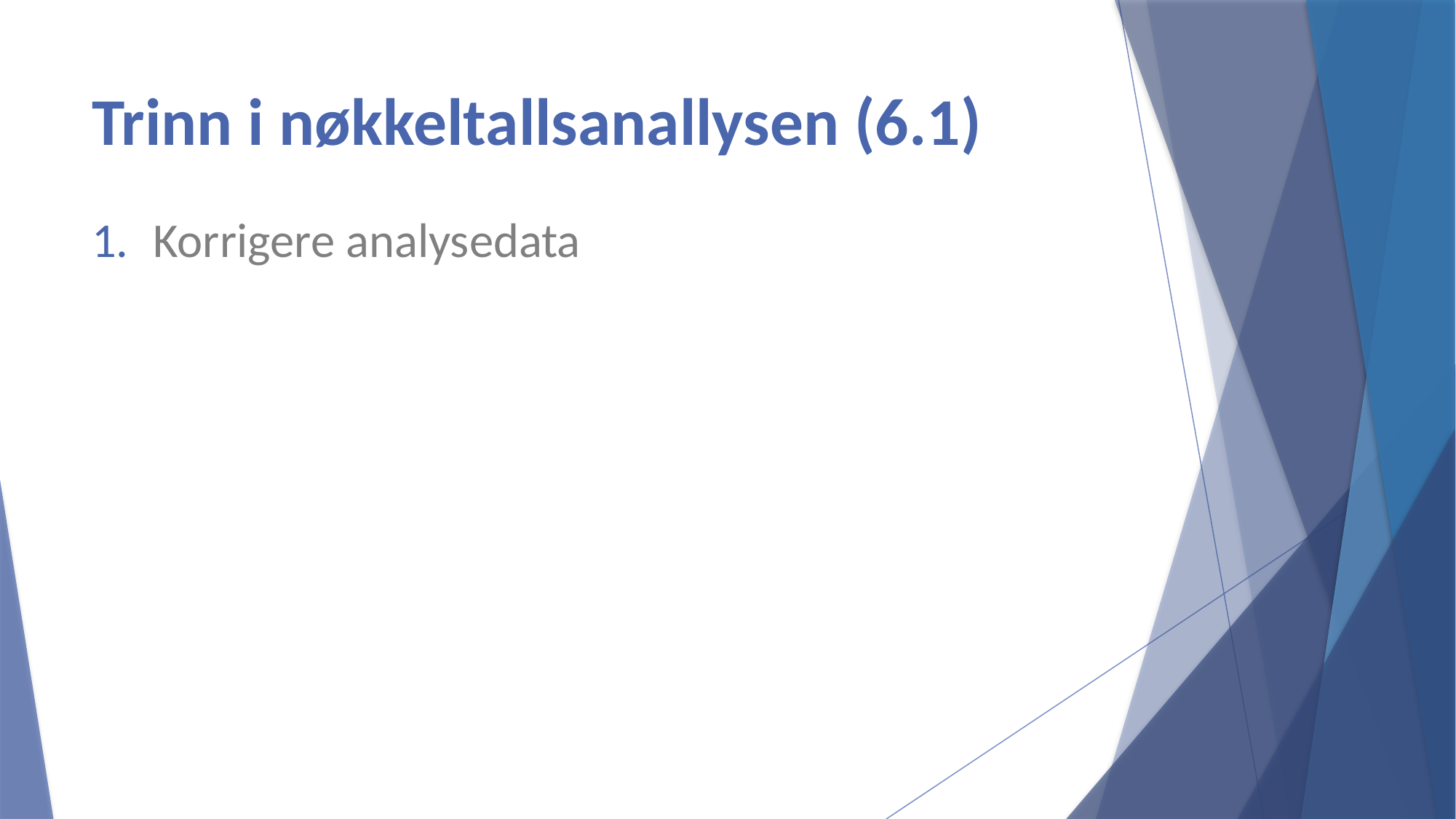

# Trinn i nøkkeltallsanallysen (6.1)
Korrigere analysedata